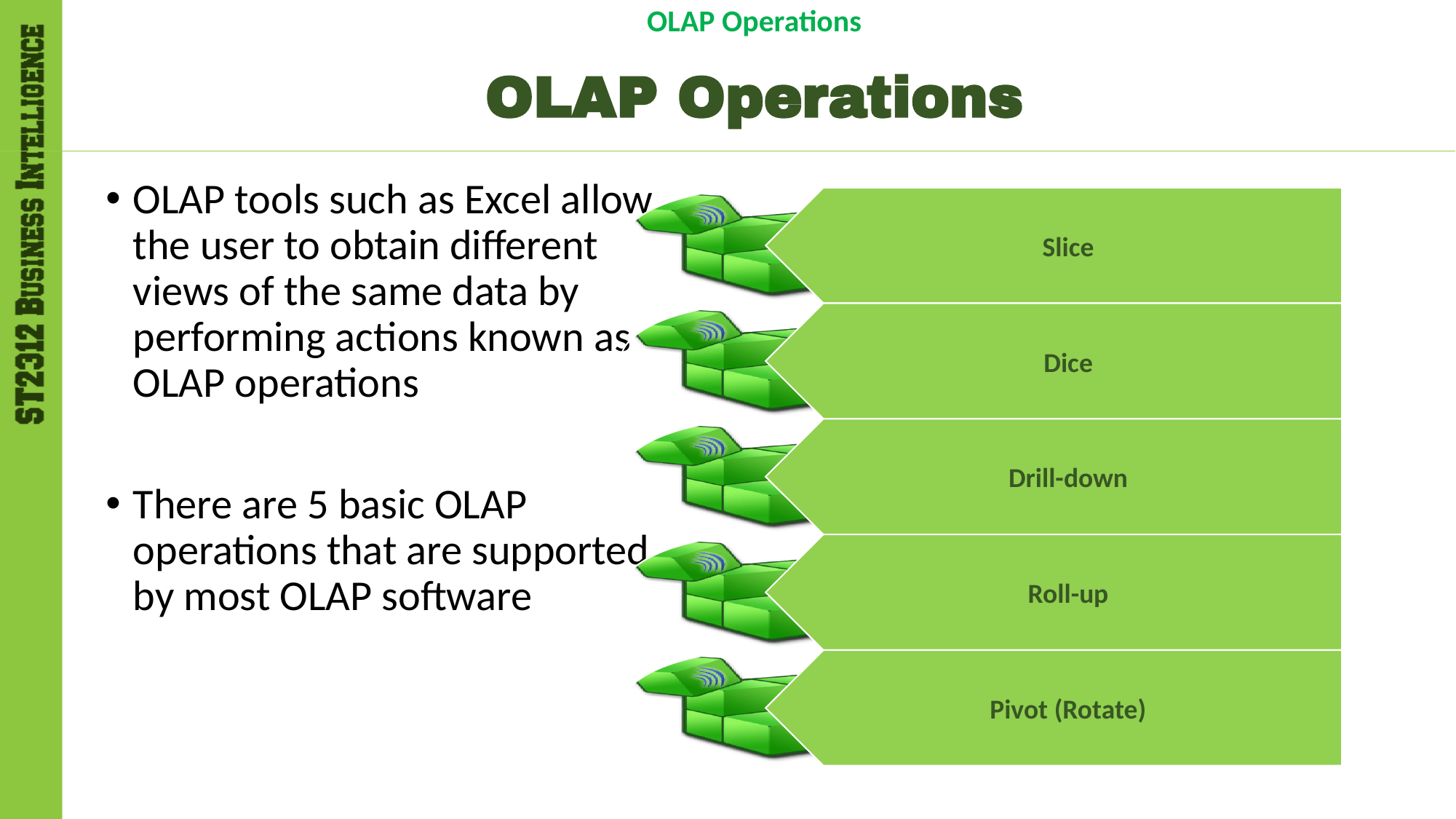

OLAP Operations
# OLAP Operations
OLAP tools such as Excel allow the user to obtain different views of the same data by performing actions known as OLAP operations

There are 5 basic OLAP operations that are supported by most OLAP software
Slice
Dice
Roll-up
Drill-down
Pivot (Rotate)